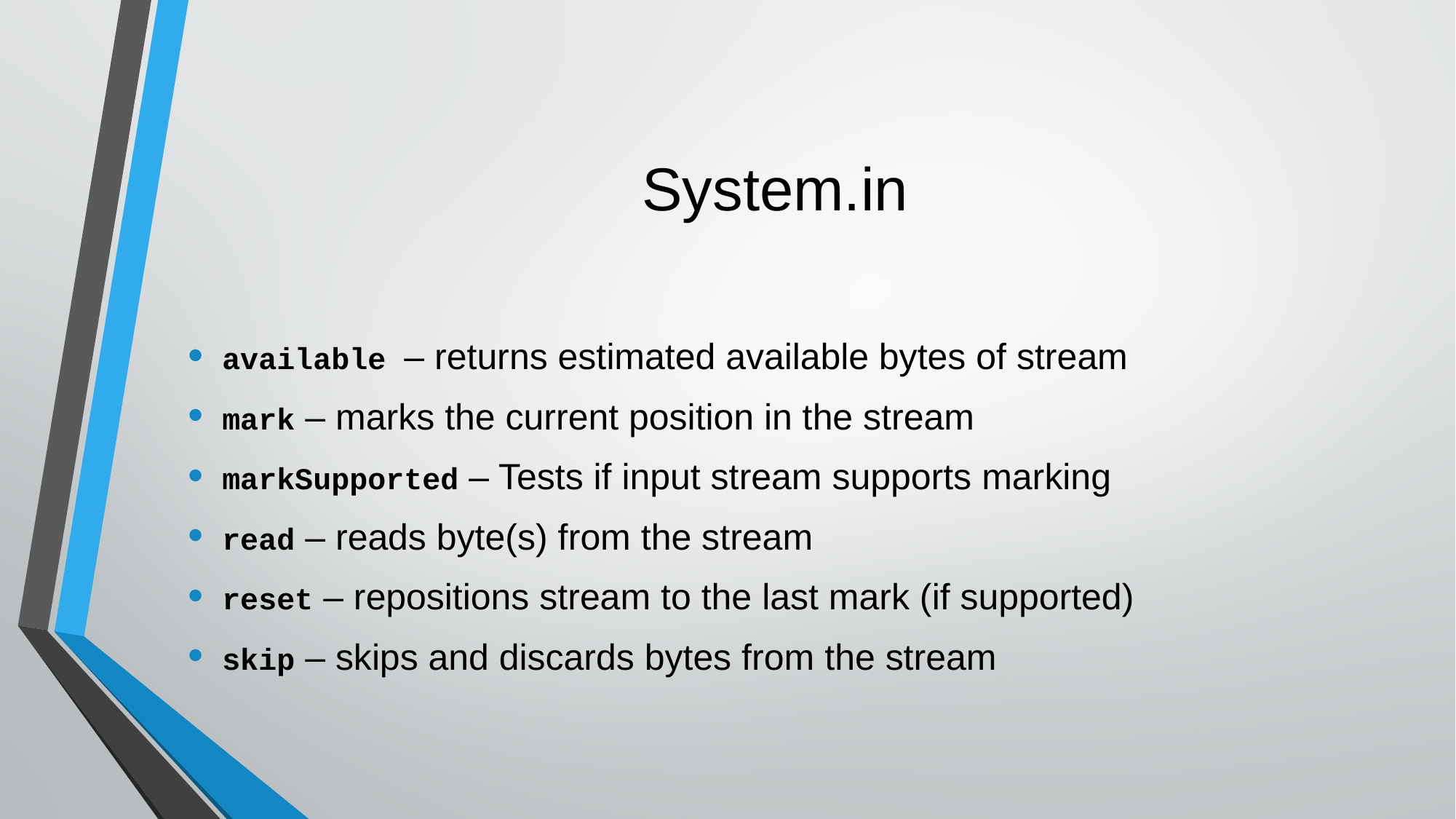

# System.in
available – returns estimated available bytes of stream
mark – marks the current position in the stream
markSupported – Tests if input stream supports marking
read – reads byte(s) from the stream
reset – repositions stream to the last mark (if supported)
skip – skips and discards bytes from the stream